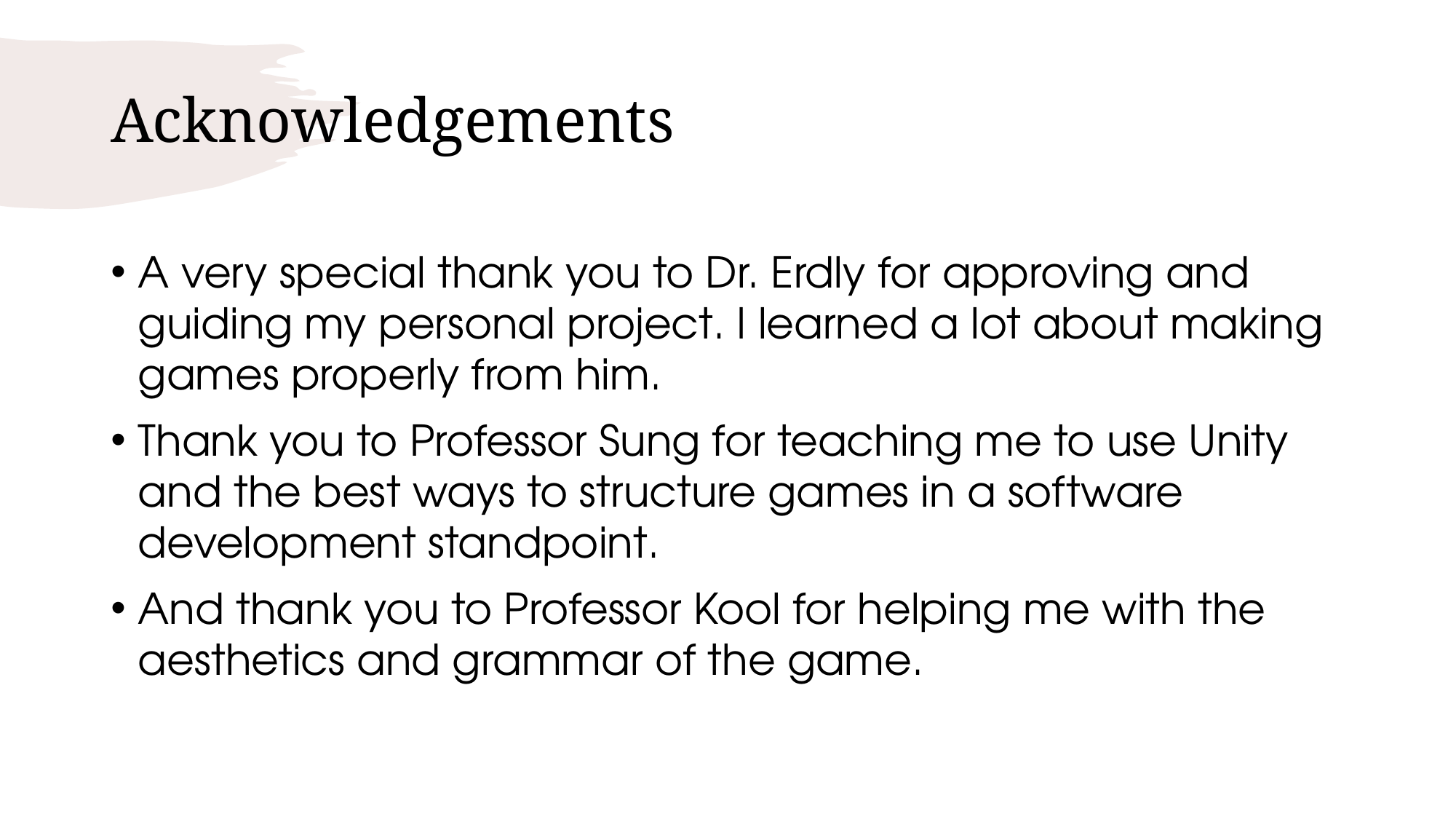

# Acknowledgements
A very special thank you to Dr. Erdly for approving and guiding my personal project. I learned a lot about making games properly from him.
Thank you to Professor Sung for teaching me to use Unity and the best ways to structure games in a software development standpoint.
And thank you to Professor Kool for helping me with the aesthetics and grammar of the game.